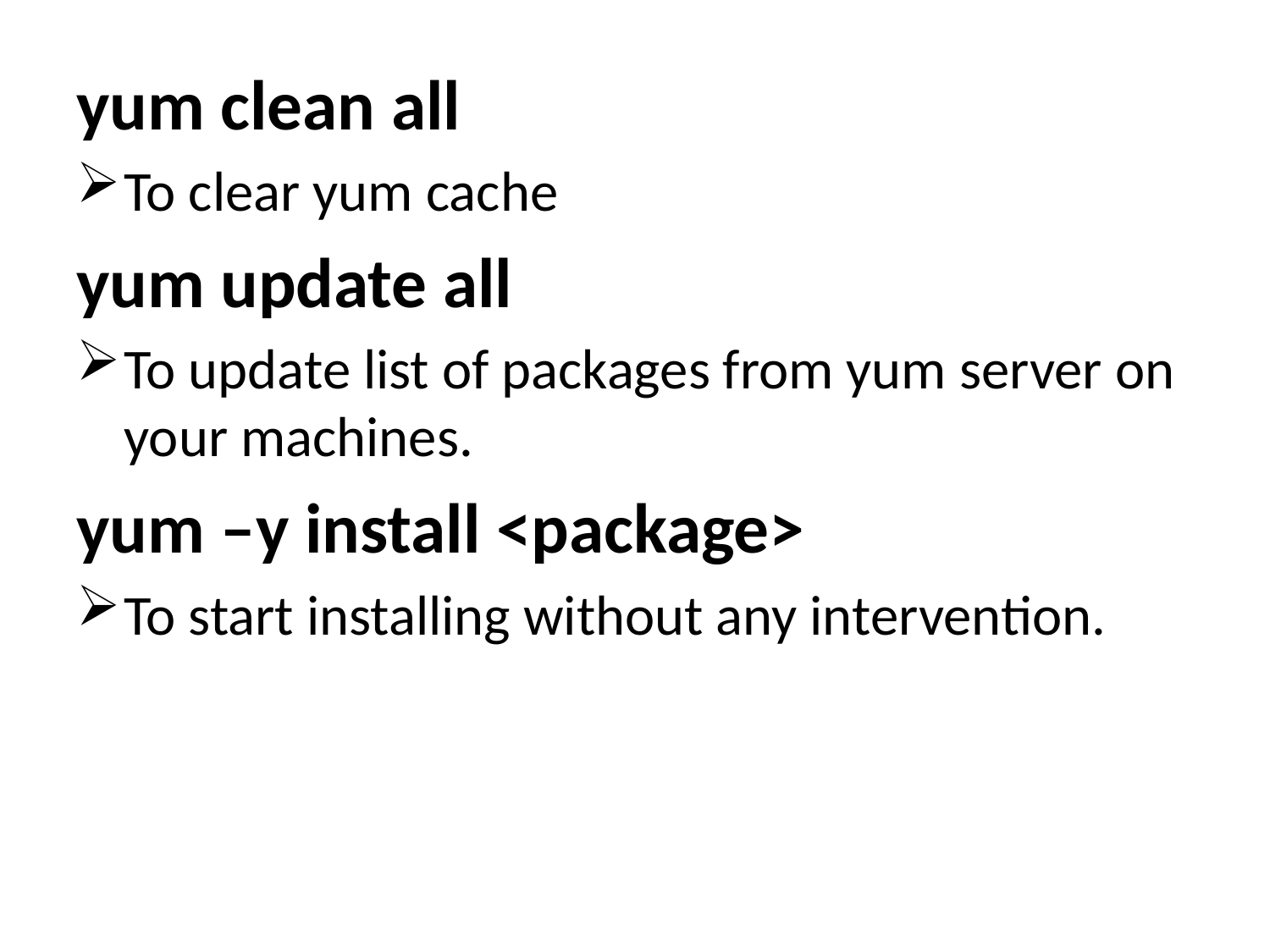

yum clean all
To clear yum cache
yum update all
To update list of packages from yum server on your machines.
yum –y install <package>
To start installing without any intervention.